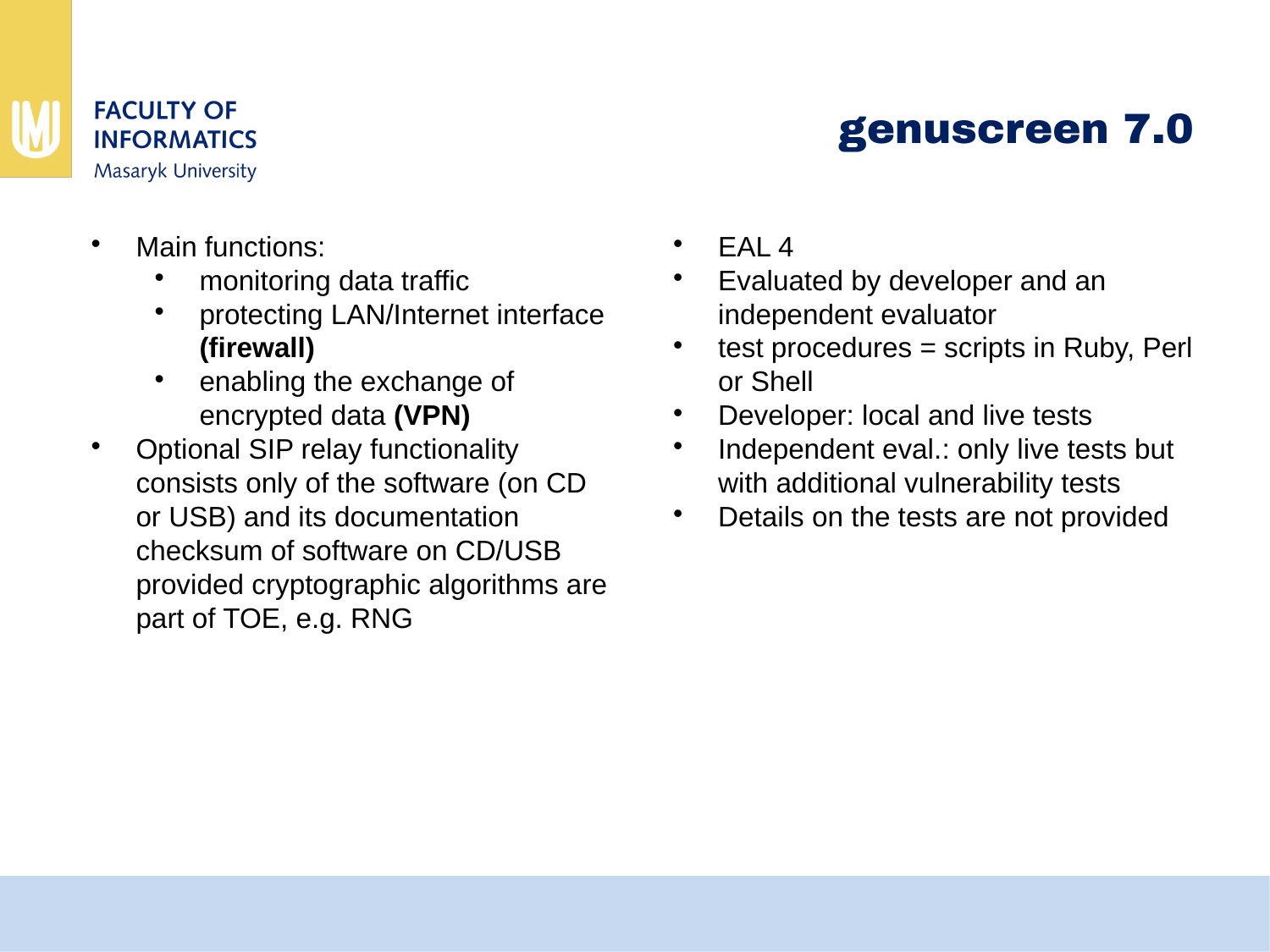

genuscreen 7.0
Main functions:
monitoring data traffic
protecting LAN/Internet interface (firewall)
enabling the exchange of encrypted data (VPN)
Optional SIP relay functionality consists only of the software (on CD or USB) and its documentation checksum of software on CD/USB provided cryptographic algorithms are part of TOE, e.g. RNG
EAL 4
Evaluated by developer and an independent evaluator
test procedures = scripts in Ruby, Perl or Shell
Developer: local and live tests
Independent eval.: only live tests but with additional vulnerability tests
Details on the tests are not provided